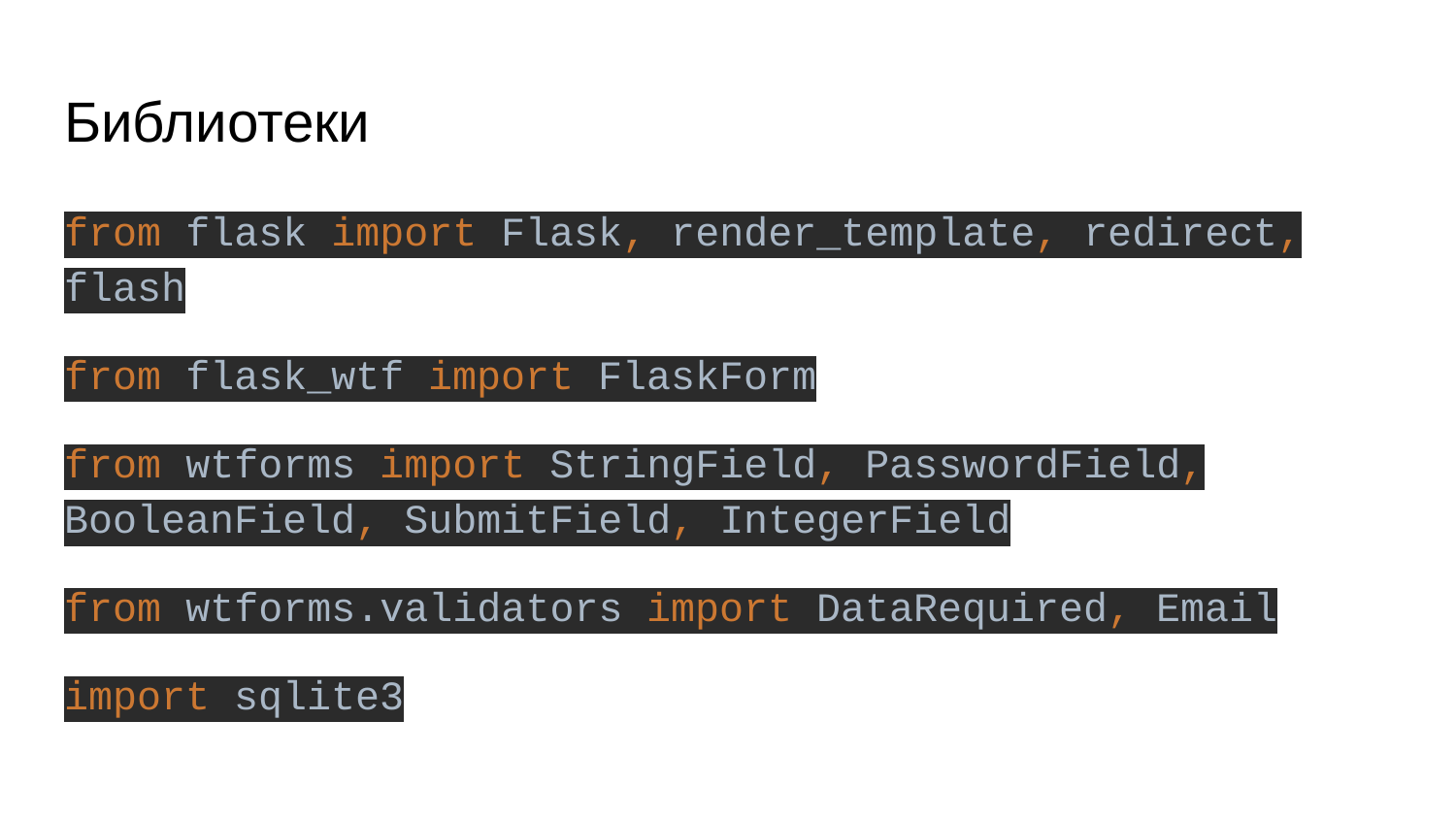

# Библиотеки
from flask import Flask, render_template, redirect, flash
from flask_wtf import FlaskForm
from wtforms import StringField, PasswordField, BooleanField, SubmitField, IntegerField
from wtforms.validators import DataRequired, Email
import sqlite3